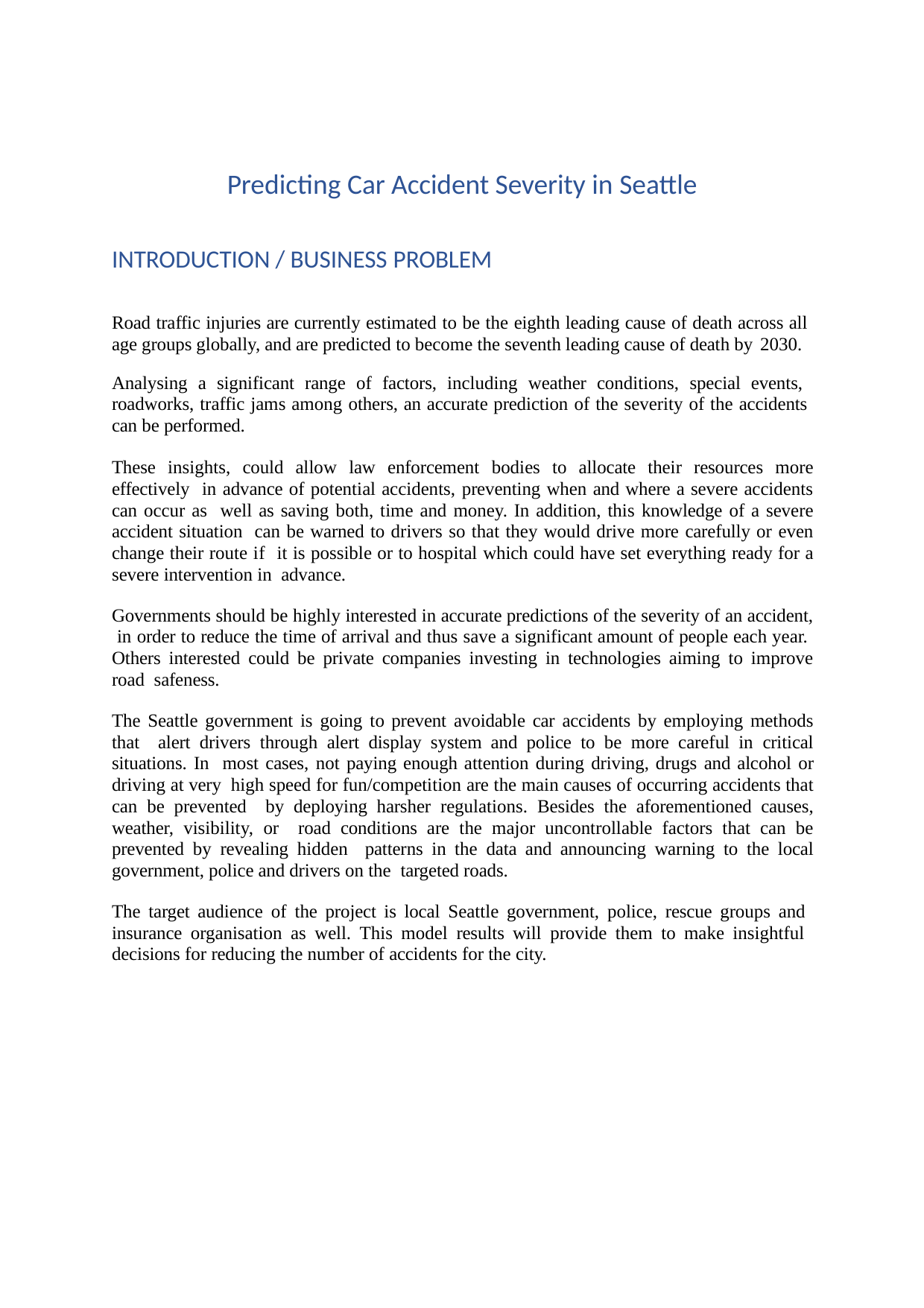

Predicting Car Accident Severity in Seattle

INTRODUCTION / BUSINESS PROBLEM

Road traffic injuries are currently estimated to be the eighth leading cause of death across all  age groups globally, and are predicted to become the seventh leading cause of death by 2030.
Analysing a significant range of factors, including weather conditions, special events,  roadworks, traffic jams among others, an accurate prediction of the severity of the accidents  can be performed.

These insights, could allow law enforcement bodies to allocate their resources more effectively  in advance of potential accidents, preventing when and where a severe accidents can occur as  well as saving both, time and money. In addition, this knowledge of a severe accident situation  can be warned to drivers so that they would drive more carefully or even change their route if  it is possible or to hospital which could have set everything ready for a severe intervention in  advance.

Governments should be highly interested in accurate predictions of the severity of an accident,  in order to reduce the time of arrival and thus save a significant amount of people each year.  Others interested could be private companies investing in technologies aiming to improve road  safeness.

The Seattle government is going to prevent avoidable car accidents by employing methods that  alert drivers through alert display system and police to be more careful in critical situations. In  most cases, not paying enough attention during driving, drugs and alcohol or driving at very  high speed for fun/competition are the main causes of occurring accidents that can be prevented  by deploying harsher regulations. Besides the aforementioned causes, weather, visibility, or  road conditions are the major uncontrollable factors that can be prevented by revealing hidden  patterns in the data and announcing warning to the local government, police and drivers on the  targeted roads.

The target audience of the project is local Seattle government, police, rescue groups and  insurance organisation as well. This model results will provide them to make insightful  decisions for reducing the number of accidents for the city.